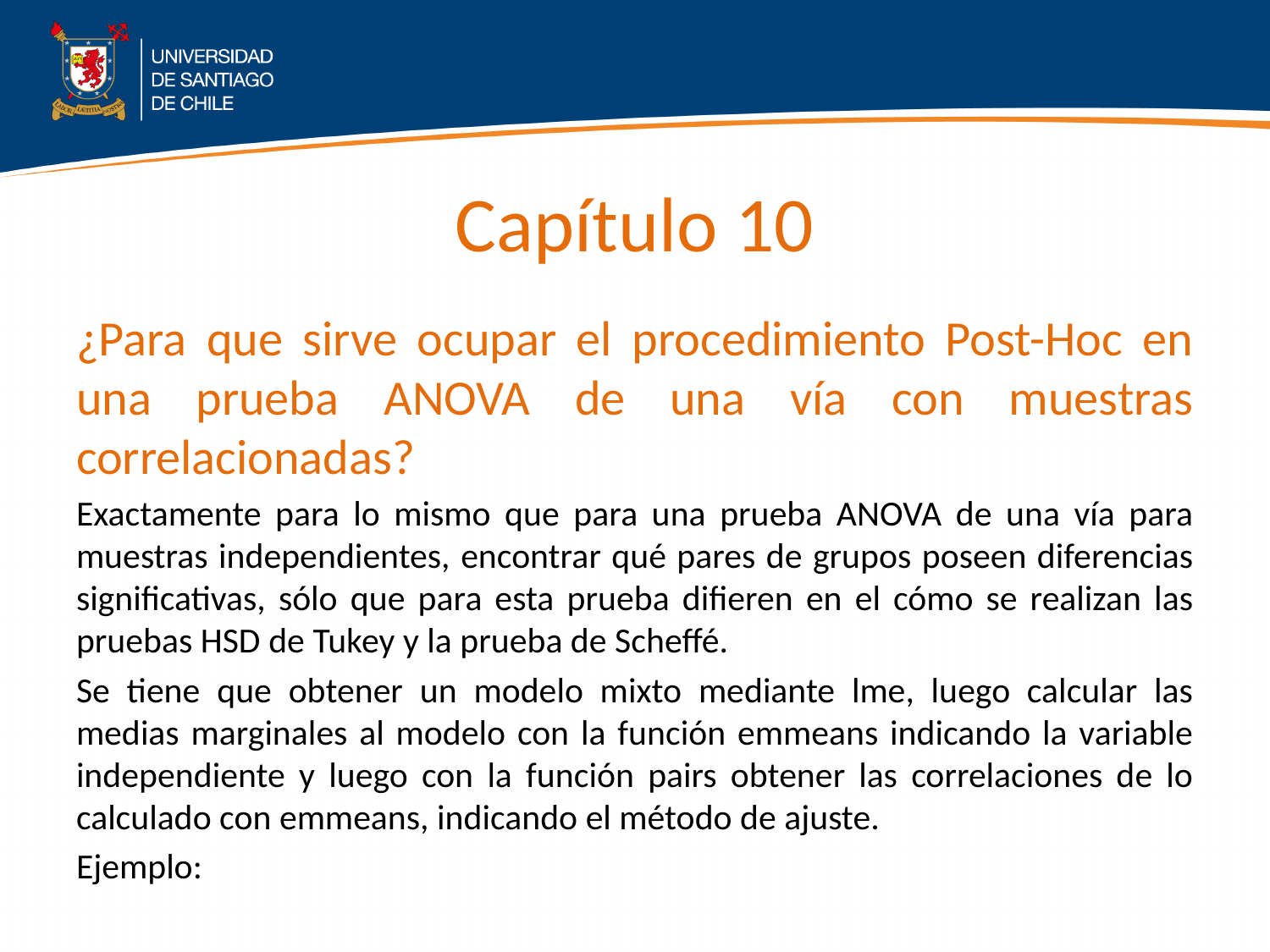

# Capítulo 10
¿Para que sirve ocupar el procedimiento Post-Hoc en una prueba ANOVA de una vía con muestras correlacionadas?
Exactamente para lo mismo que para una prueba ANOVA de una vía para muestras independientes, encontrar qué pares de grupos poseen diferencias significativas, sólo que para esta prueba difieren en el cómo se realizan las pruebas HSD de Tukey y la prueba de Scheffé.
Se tiene que obtener un modelo mixto mediante lme, luego calcular las medias marginales al modelo con la función emmeans indicando la variable independiente y luego con la función pairs obtener las correlaciones de lo calculado con emmeans, indicando el método de ajuste.
Ejemplo: